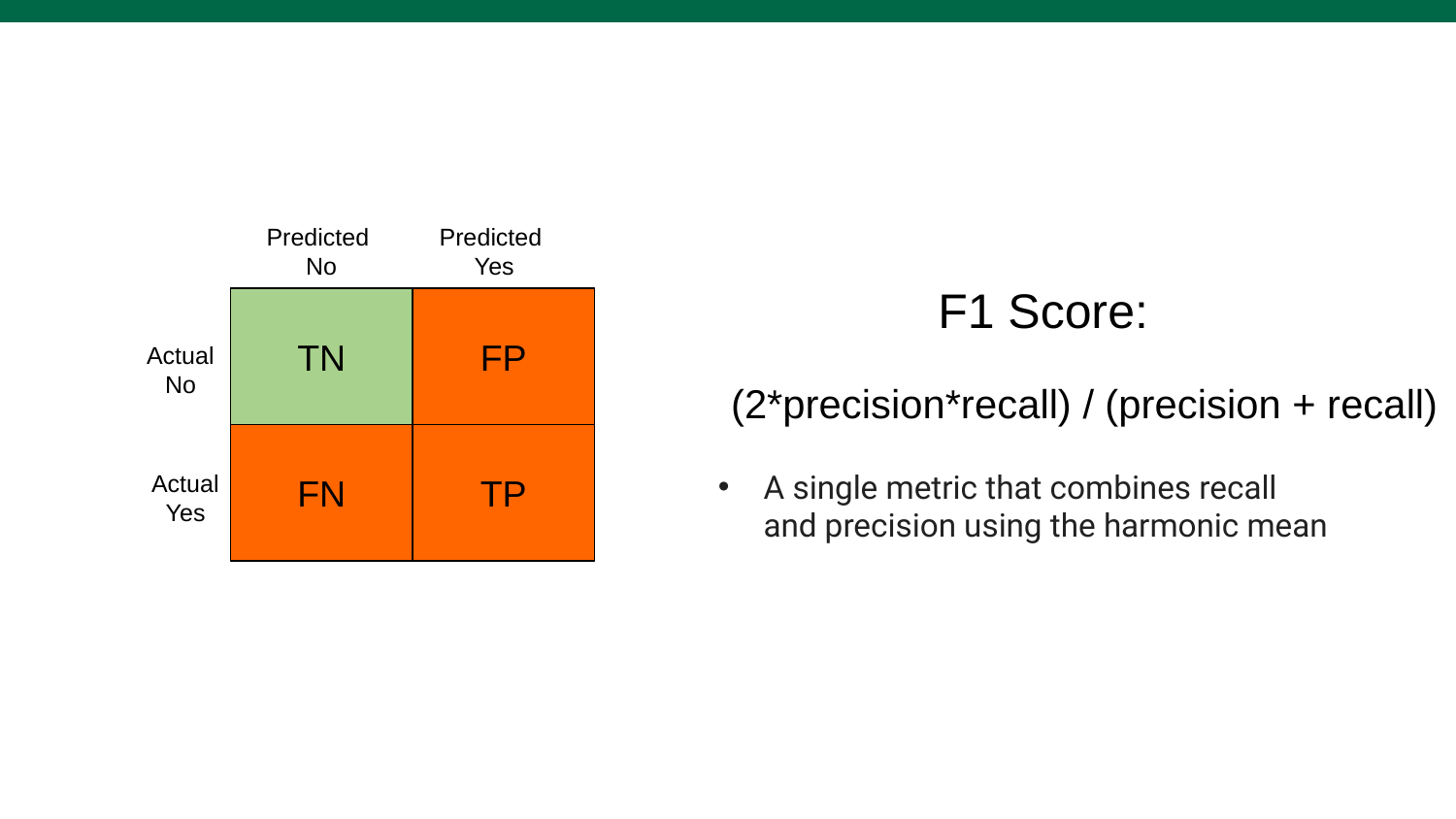

Predicted
Yes
Predicted
No
F1 Score:
TN
FP
Actual
No
(2*precision*recall) / (precision + recall)
FN
TP
A single metric that combines recall and precision using the harmonic mean
Actual
Yes